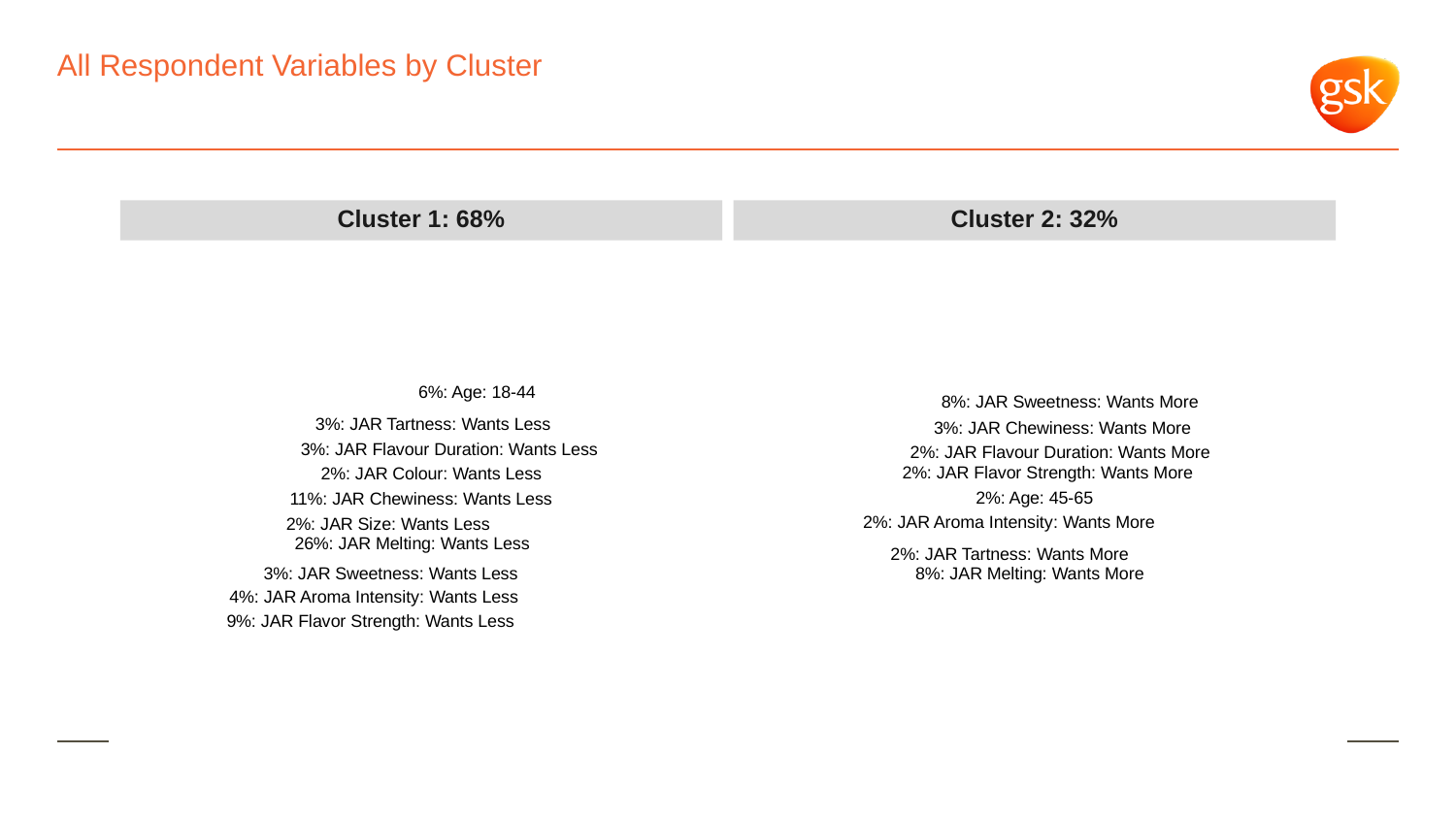

# All Respondent Variables by Cluster

Cluster 1: 68%
Cluster 2: 32%
6%: Age: 18-44
8%: JAR Sweetness: Wants More
3%: JAR Tartness: Wants Less
3%: JAR Chewiness: Wants More
3%: JAR Flavour Duration: Wants Less
2%: JAR Flavour Duration: Wants More
2%: JAR Flavor Strength: Wants More
2%: JAR Colour: Wants Less
2%: Age: 45-65
11%: JAR Chewiness: Wants Less
2%: JAR Aroma Intensity: Wants More
2%: JAR Size: Wants Less
26%: JAR Melting: Wants Less
2%: JAR Tartness: Wants More
8%: JAR Melting: Wants More
3%: JAR Sweetness: Wants Less
4%: JAR Aroma Intensity: Wants Less
9%: JAR Flavor Strength: Wants Less